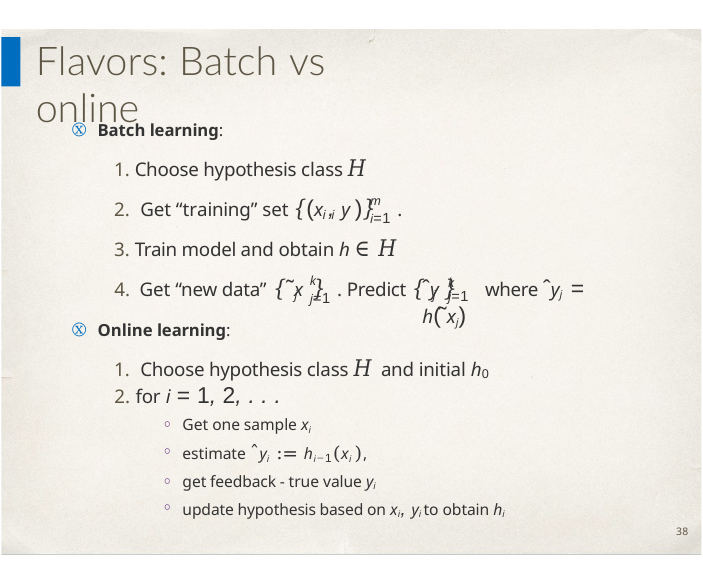

# Flavors: Batch vs online
Ⓧ Batch learning:
1. Choose hypothesis class H
m
2.  Get “training” set {(x , y )}	.
i i
i=1
3. Train model and obtain h ∈ H
k
ˆy }	where ˆyj = h(˜xj)
4.  Get “new data” {˜x        }	. Predict {
k
j=1
j
j
j=1
Ⓧ Online learning:
Choose hypothesis class H and initial h0
2. for i = 1, 2, . . .
Get one sample xi
estimate ˆyi := hi−1(xi ),
get feedback - true value yi
update hypothesis based on xi, yi to obtain hi
38